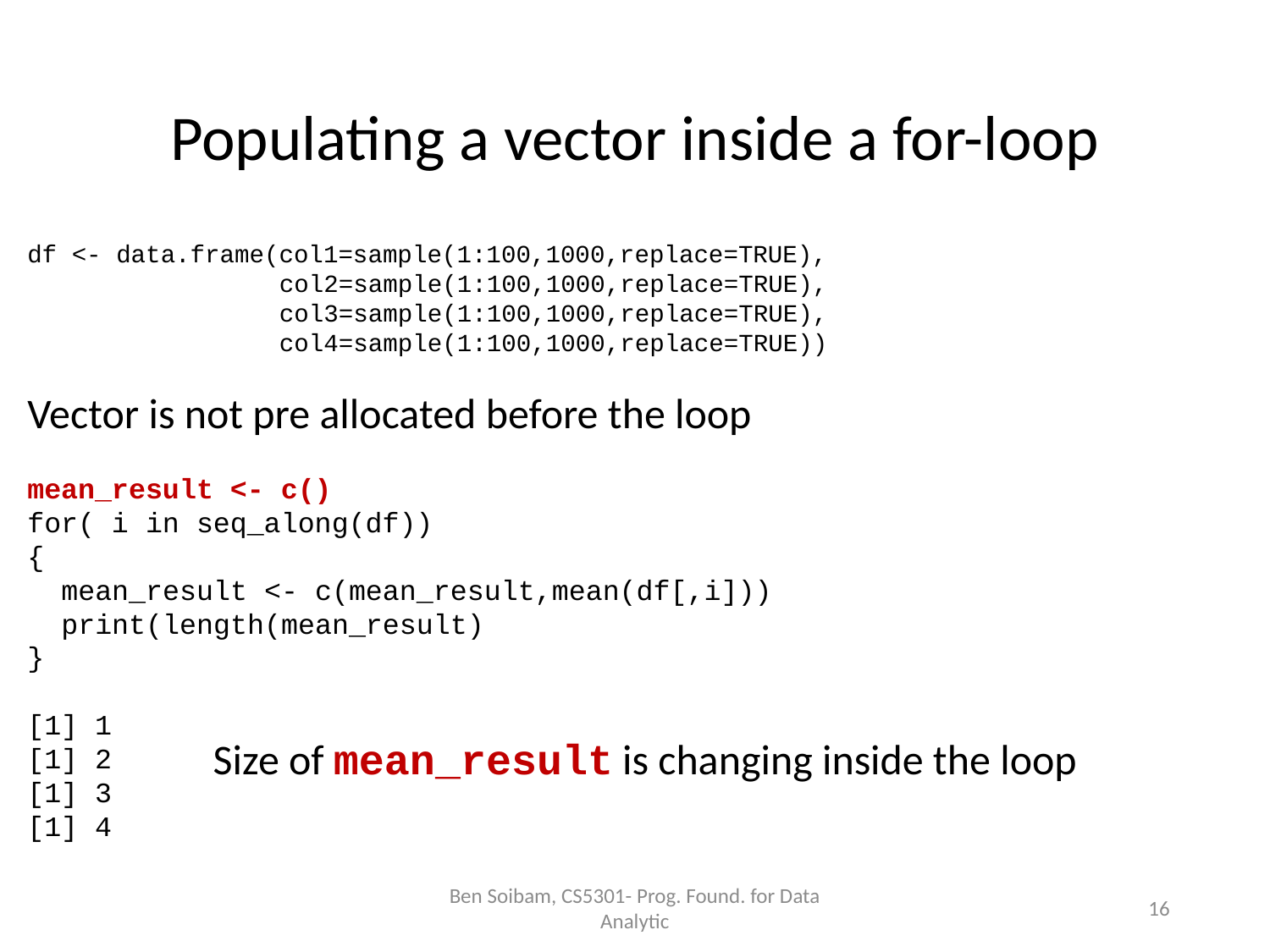

# Populating a vector inside a for-loop
df <- data.frame(col1=sample(1:100,1000,replace=TRUE),
                 col2=sample(1:100,1000,replace=TRUE),
                 col3=sample(1:100,1000,replace=TRUE),
                 col4=sample(1:100,1000,replace=TRUE))

Vector is not pre allocated before the loop

mean_result <- c()
for( i in seq_along(df))
{
  mean_result <- c(mean_result,mean(df[,i]))
  print(length(mean_result)
}

[1] 1
[1] 2
[1] 3
[1] 4

Size of mean_result is changing inside the loop
Ben Soibam, CS5301- Prog. Found. for Data Analytic
16